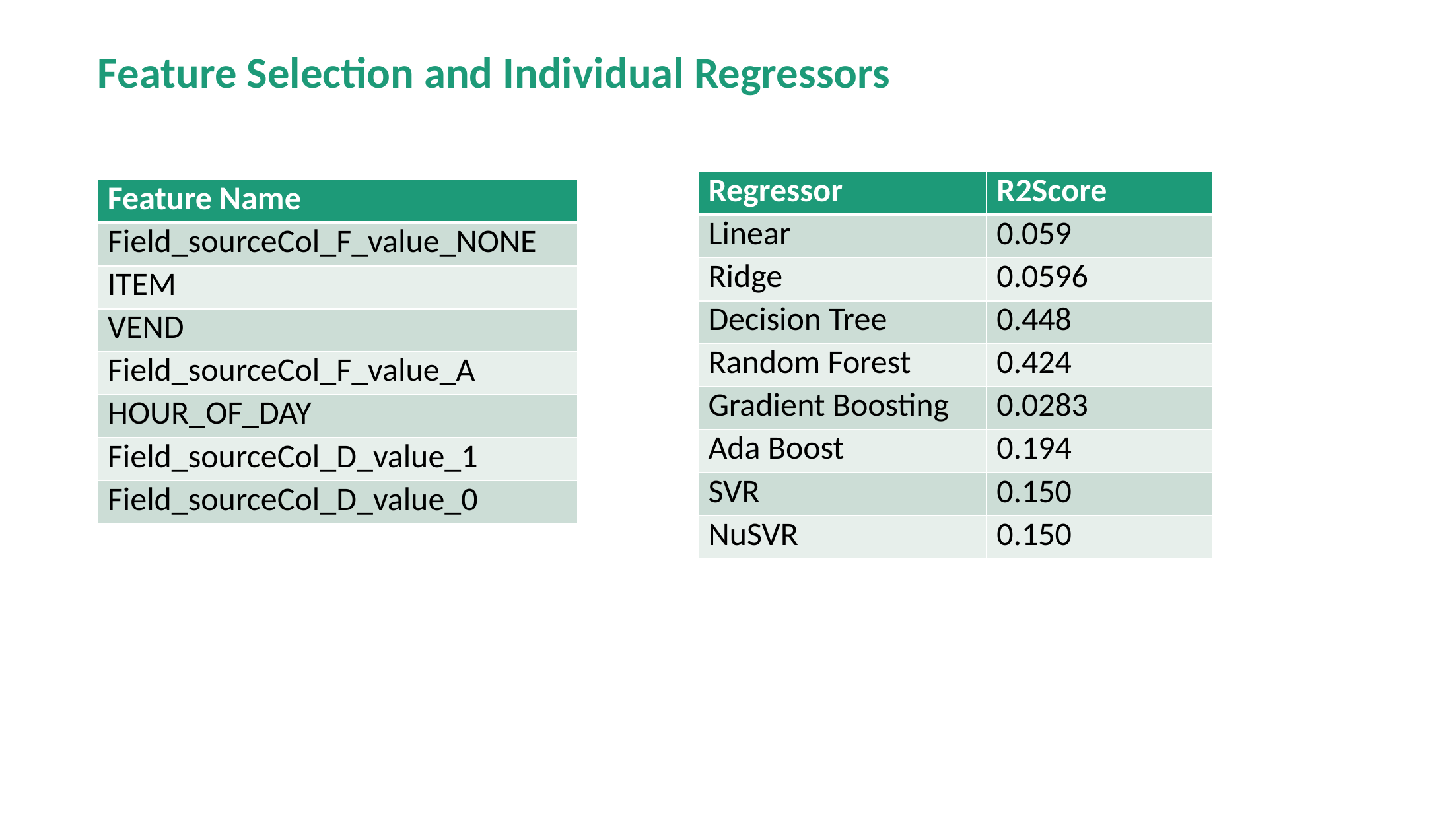

Feature Selection and Individual Regressors
| Regressor | R2Score |
| --- | --- |
| Linear | 0.059 |
| Ridge | 0.0596 |
| Decision Tree | 0.448 |
| Random Forest | 0.424 |
| Gradient Boosting | 0.0283 |
| Ada Boost | 0.194 |
| SVR | 0.150 |
| NuSVR | 0.150 |
| Feature Name |
| --- |
| Field\_sourceCol\_F\_value\_NONE |
| ITEM |
| VEND |
| Field\_sourceCol\_F\_value\_A |
| HOUR\_OF\_DAY |
| Field\_sourceCol\_D\_value\_1 |
| Field\_sourceCol\_D\_value\_0 |